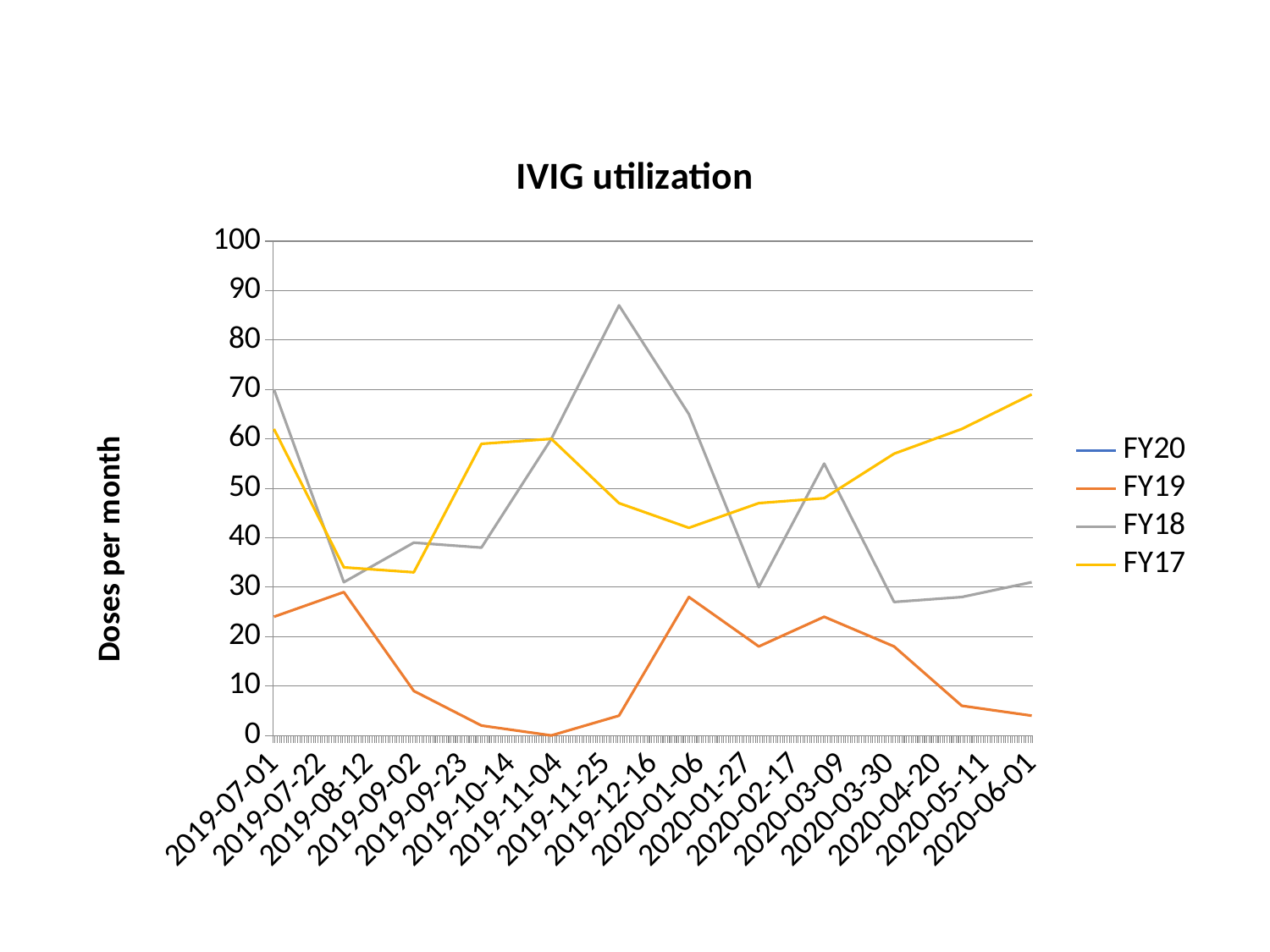

### Chart: IVIG utilization

| Category | FY20 | FY19 | FY18 | FY17 |
|---|---|---|---|---|
| 43647.0 | 2.0 | 24.0 | 70.0 | 62.0 |
| 43678.0 | None | 29.0 | 31.0 | 34.0 |
| 43709.0 | None | 9.0 | 39.0 | 33.0 |
| 43739.0 | None | 2.0 | 38.0 | 59.0 |
| 43770.0 | None | 0.0 | 60.0 | 60.0 |
| 43800.0 | None | 4.0 | 87.0 | 47.0 |
| 43831.0 | None | 28.0 | 65.0 | 42.0 |
| 43862.0 | None | 18.0 | 30.0 | 47.0 |
| 43891.0 | None | 24.0 | 55.0 | 48.0 |
| 43922.0 | None | 18.0 | 27.0 | 57.0 |
| 43952.0 | None | 6.0 | 28.0 | 62.0 |
| 43983.0 | None | 4.0 | 31.0 | 69.0 |